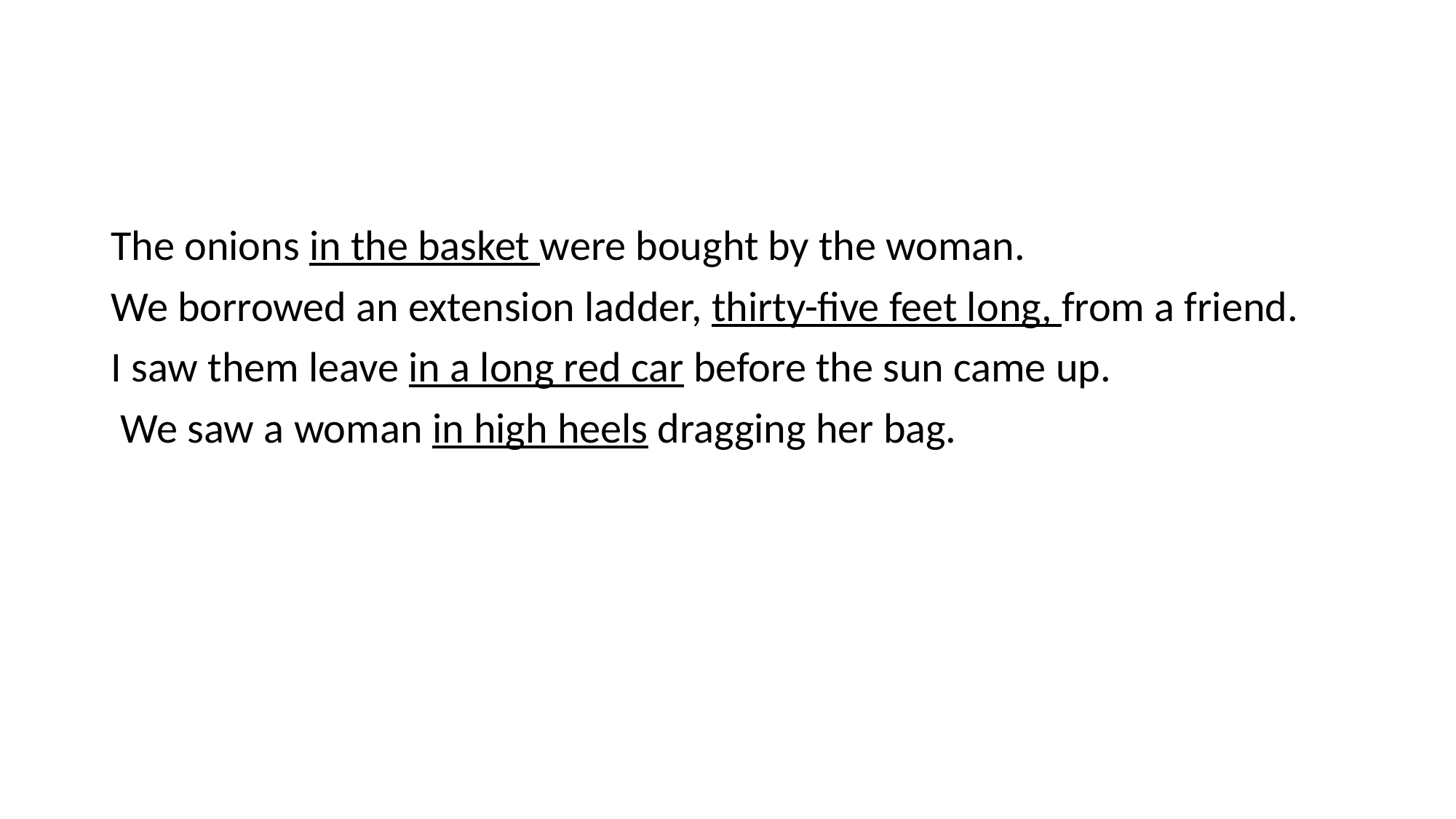

#
The onions in the basket were bought by the woman.
We borrowed an extension ladder, thirty-five feet long, from a friend.
I saw them leave in a long red car before the sun came up.
 We saw a woman in high heels dragging her bag.